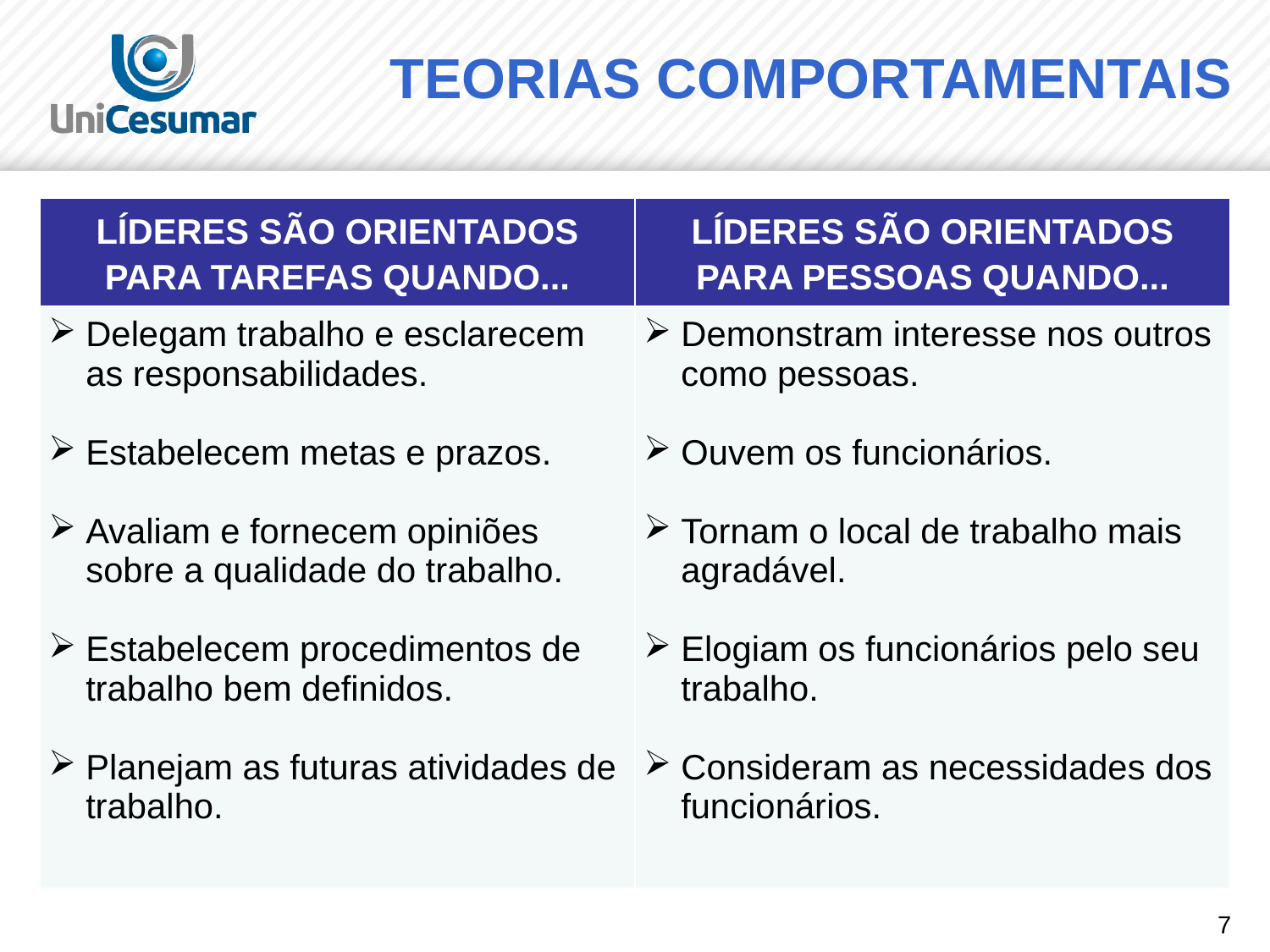

# TEORIAS COMPORTAMENTAIS
| LÍDERES SÃO ORIENTADOS PARA TAREFAS QUANDO... | LÍDERES SÃO ORIENTADOS PARA PESSOAS QUANDO... |
| --- | --- |
| Delegam trabalho e esclarecem as responsabilidades. Estabelecem metas e prazos. Avaliam e fornecem opiniões sobre a qualidade do trabalho. Estabelecem procedimentos de trabalho bem definidos. Planejam as futuras atividades de trabalho. | Demonstram interesse nos outros como pessoas. Ouvem os funcionários. Tornam o local de trabalho mais agradável. Elogiam os funcionários pelo seu trabalho. Consideram as necessidades dos funcionários. |